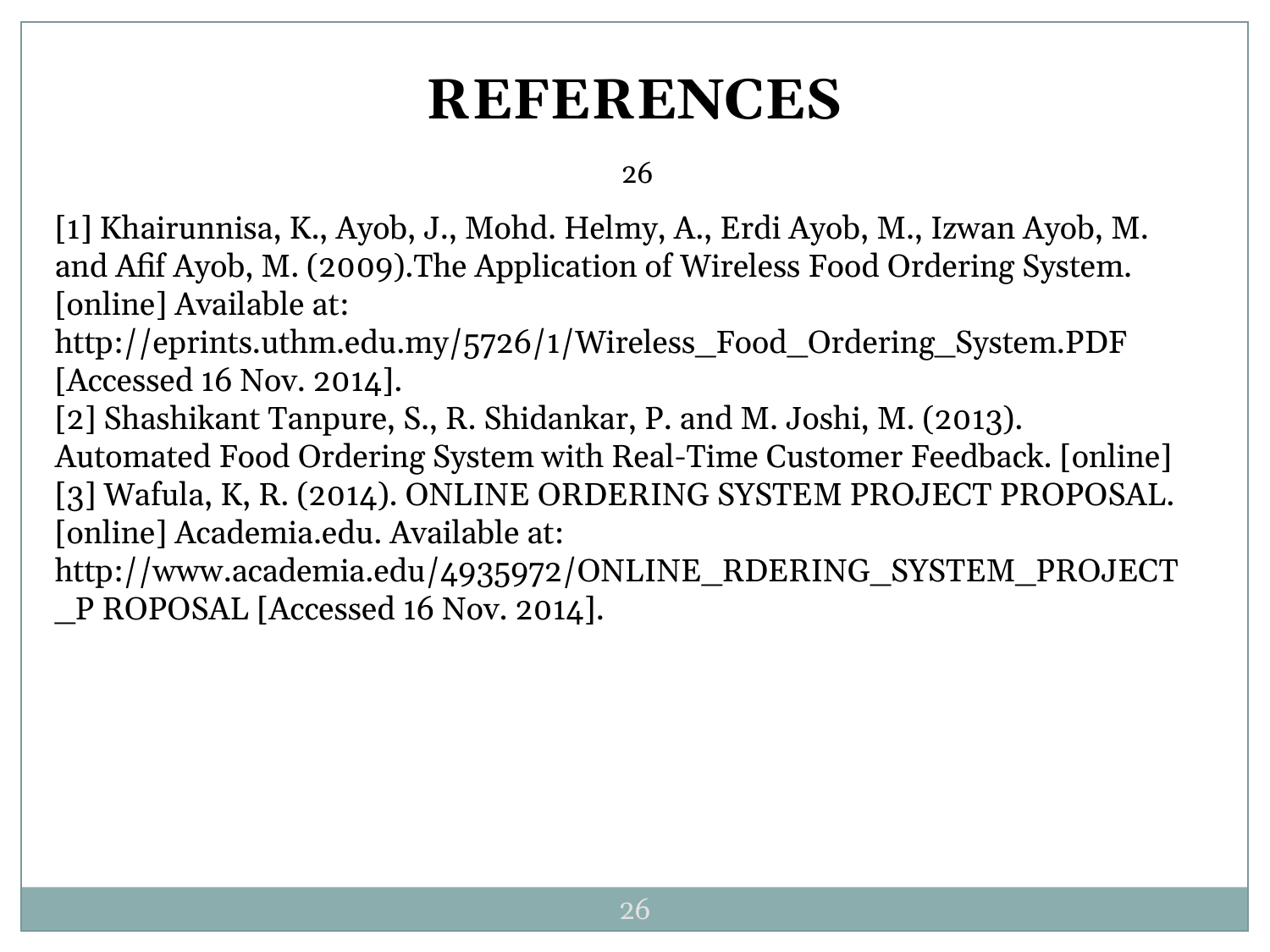

REFERENCES
26
[1] Khairunnisa, K., Ayob, J., Mohd. Helmy, A., Erdi Ayob, M., Izwan Ayob, M. and Afif Ayob, M. (2009).The Application of Wireless Food Ordering System. [online] Available at: http://eprints.uthm.edu.my/5726/1/Wireless_Food_Ordering_System.PDF [Accessed 16 Nov. 2014].
[2] Shashikant Tanpure, S., R. Shidankar, P. and M. Joshi, M. (2013). Automated Food Ordering System with Real-Time Customer Feedback. [online]
[3] Wafula, K, R. (2014). ONLINE ORDERING SYSTEM PROJECT PROPOSAL. [online] Academia.edu. Available at: http://www.academia.edu/4935972/ONLINE_RDERING_SYSTEM_PROJECT_P ROPOSAL [Accessed 16 Nov. 2014].

26